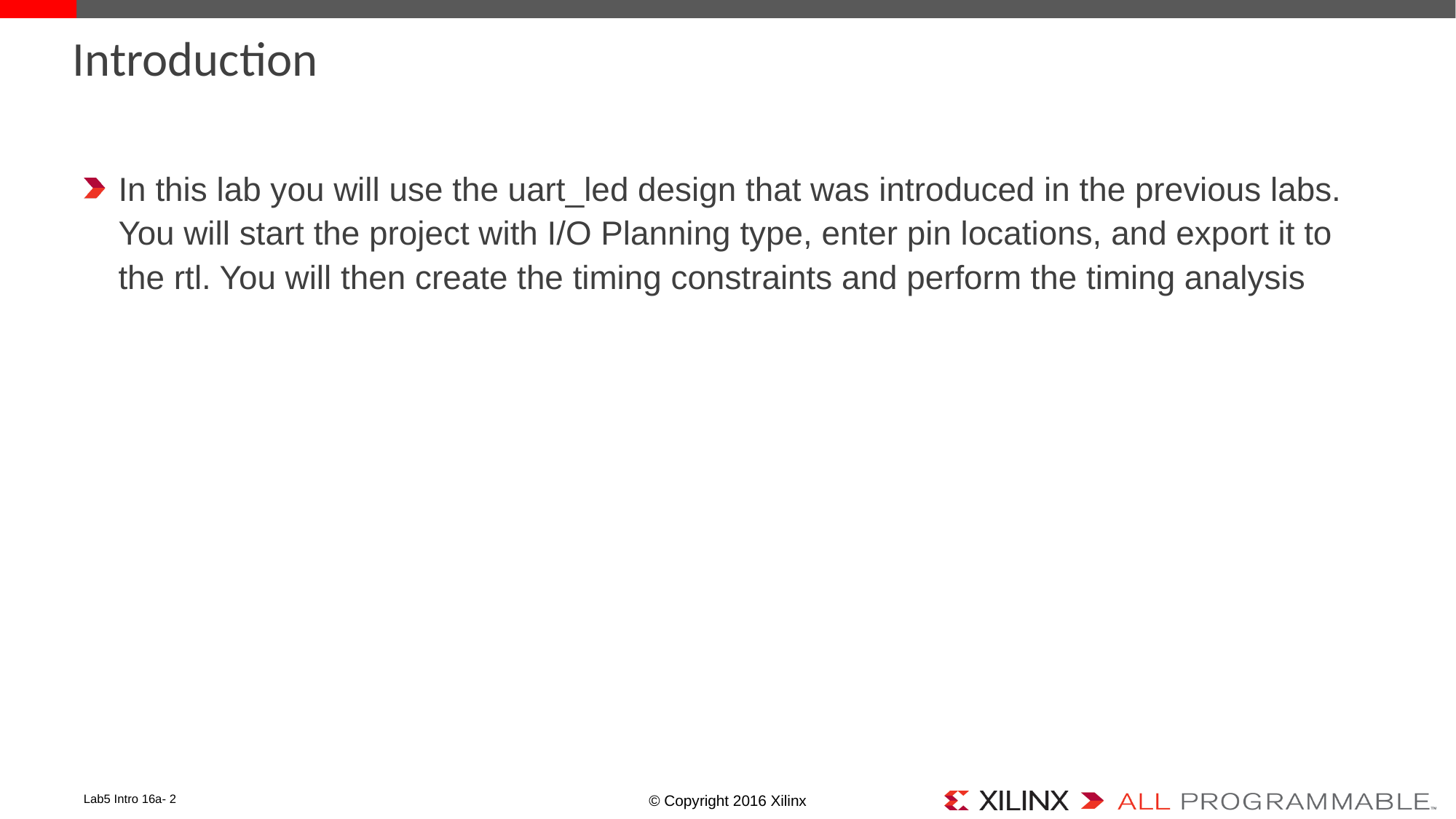

# Introduction
In this lab you will use the uart_led design that was introduced in the previous labs. You will start the project with I/O Planning type, enter pin locations, and export it to the rtl. You will then create the timing constraints and perform the timing analysis
Lab5 Intro 16a- 2
© Copyright 2016 Xilinx